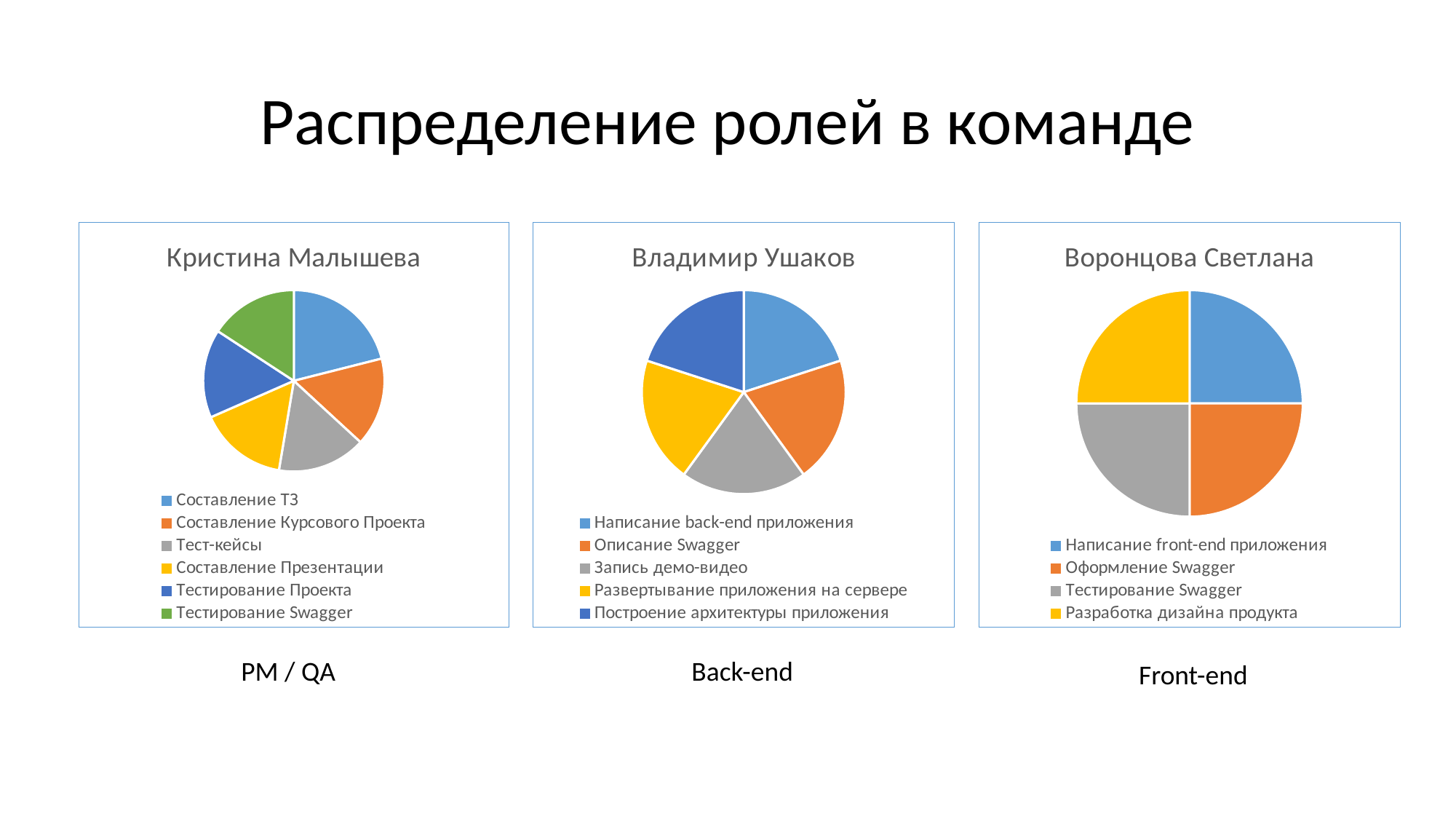

# Распределение ролей в команде

### Chart:

| Category | Кристина Малышева |
|---|---|
| Составление ТЗ | 20.0 |
| Составление Курсового Проекта | 15.0 |
| Тест-кейсы | 15.0 |
| Составление Презентации | 15.0 |
| Тестирование Проекта | 15.0 |
| Тестирование Swagger | 15.0 |

### Chart:

| Category | Владимир Ушаков |
|---|---|
| Написание back-end приложения | 20.0 |
| Описание Swagger | 20.0 |
| Запись демо-видео | 20.0 |
| Развертывание приложения на сервере | 20.0 |
| Построение архитектуры приложения | 20.0 |

### Chart:

| Category | Воронцова Светлана |
|---|---|
| Написание front-end приложения | 25.0 |
| Оформление Swagger | 25.0 |
| Тестирование Swagger | 25.0 |
| Разработка дизайна продукта | 25.0 |
РМ / QA
Back-end
Front-end